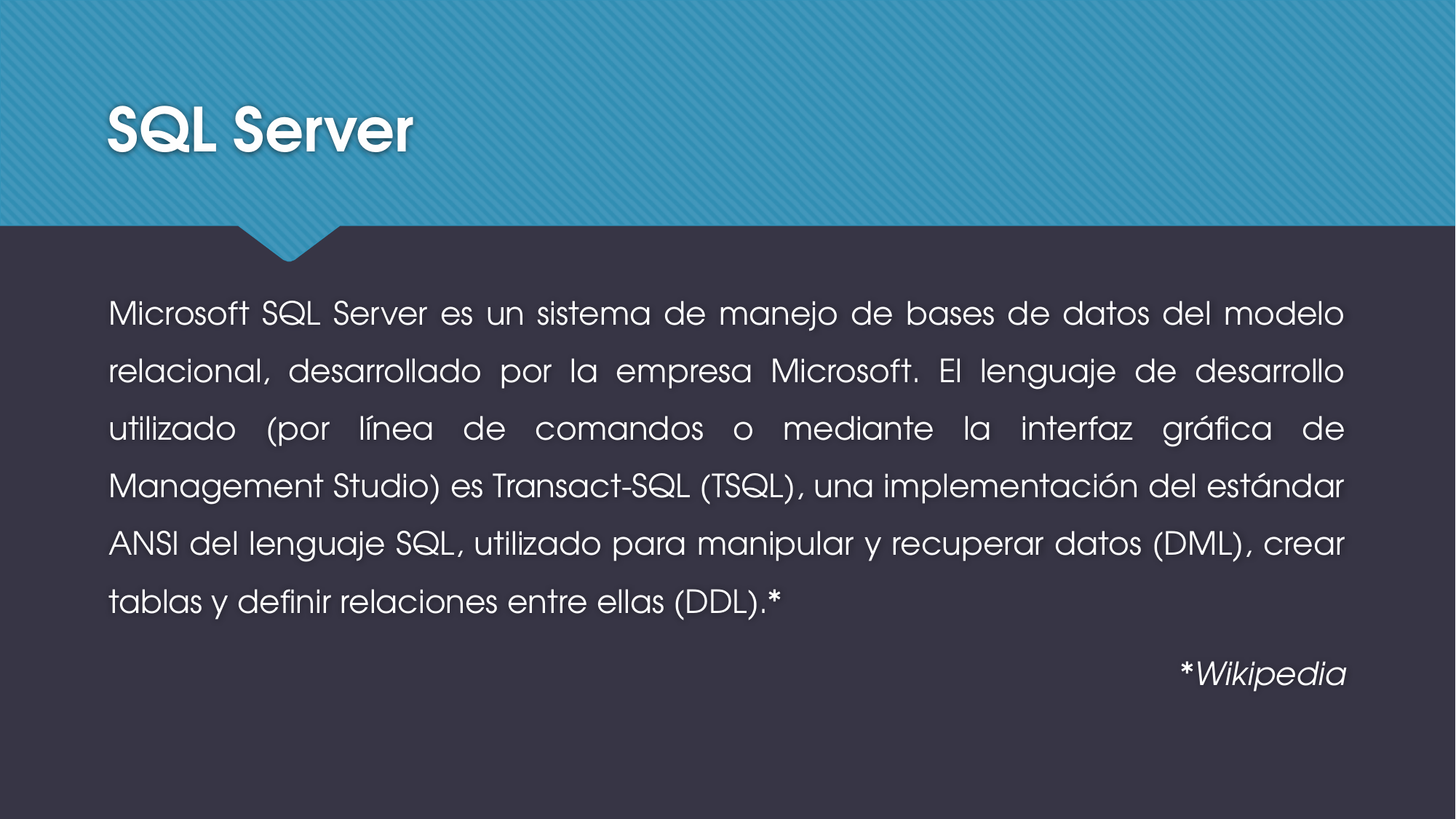

# SQL Server
Microsoft SQL Server es un sistema de manejo de bases de datos del modelo relacional, desarrollado por la empresa Microsoft. El lenguaje de desarrollo utilizado (por línea de comandos o mediante la interfaz gráfica de Management Studio) es Transact-SQL (TSQL), una implementación del estándar ANSI del lenguaje SQL, utilizado para manipular y recuperar datos (DML), crear tablas y definir relaciones entre ellas (DDL).*
*Wikipedia